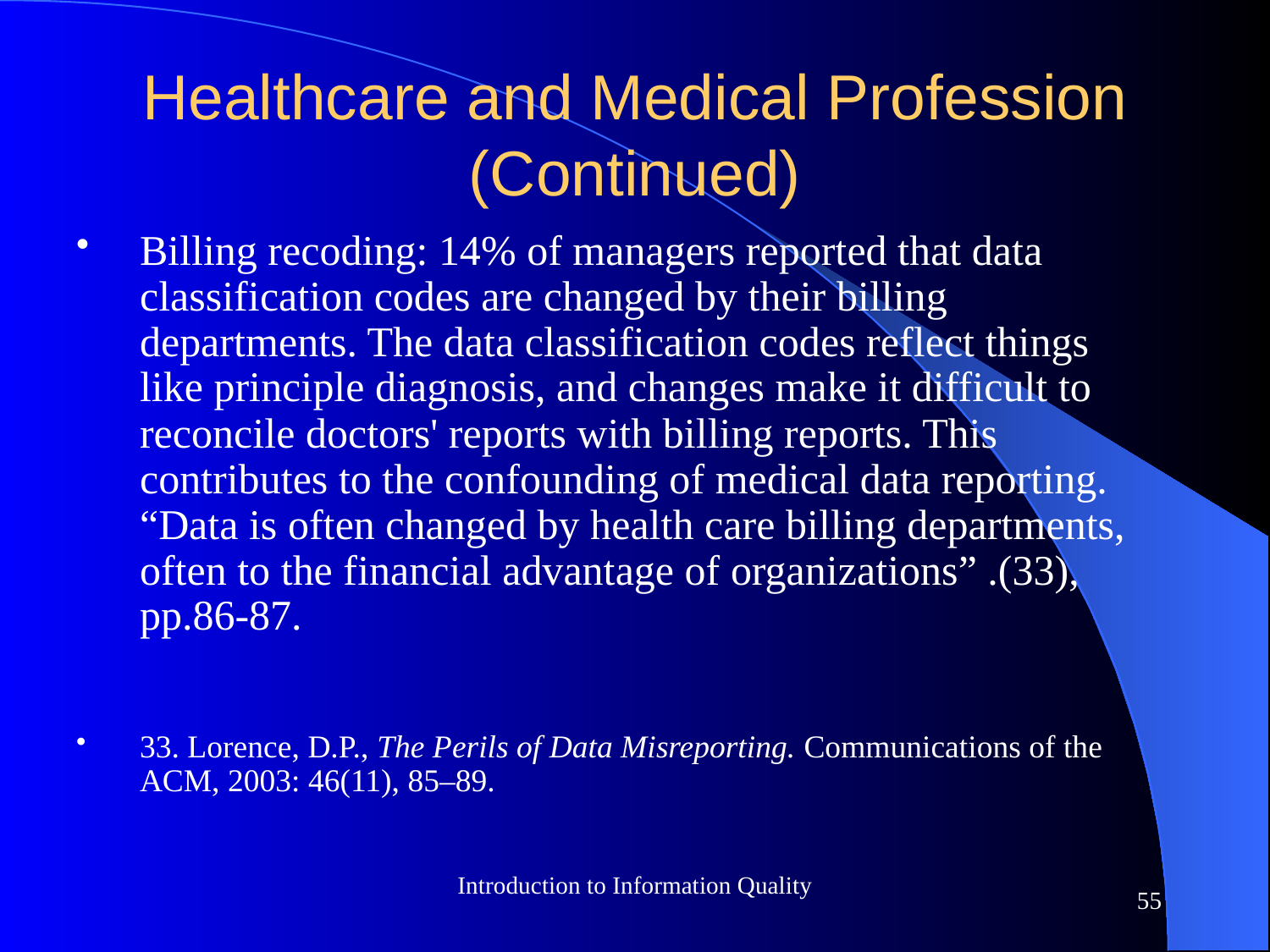

# Healthcare and Medical Profession (Continued)
Billing recoding: 14% of managers reported that data classification codes are changed by their billing departments. The data classification codes reflect things like principle diagnosis, and changes make it difficult to reconcile doctors' reports with billing reports. This contributes to the confounding of medical data reporting. “Data is often changed by health care billing departments, often to the financial advantage of organizations” .(33), pp.86-87.

33. Lorence, D.P., The Perils of Data Misreporting. Communications of the ACM, 2003: 46(11), 85–89.
Introduction to Information Quality

55